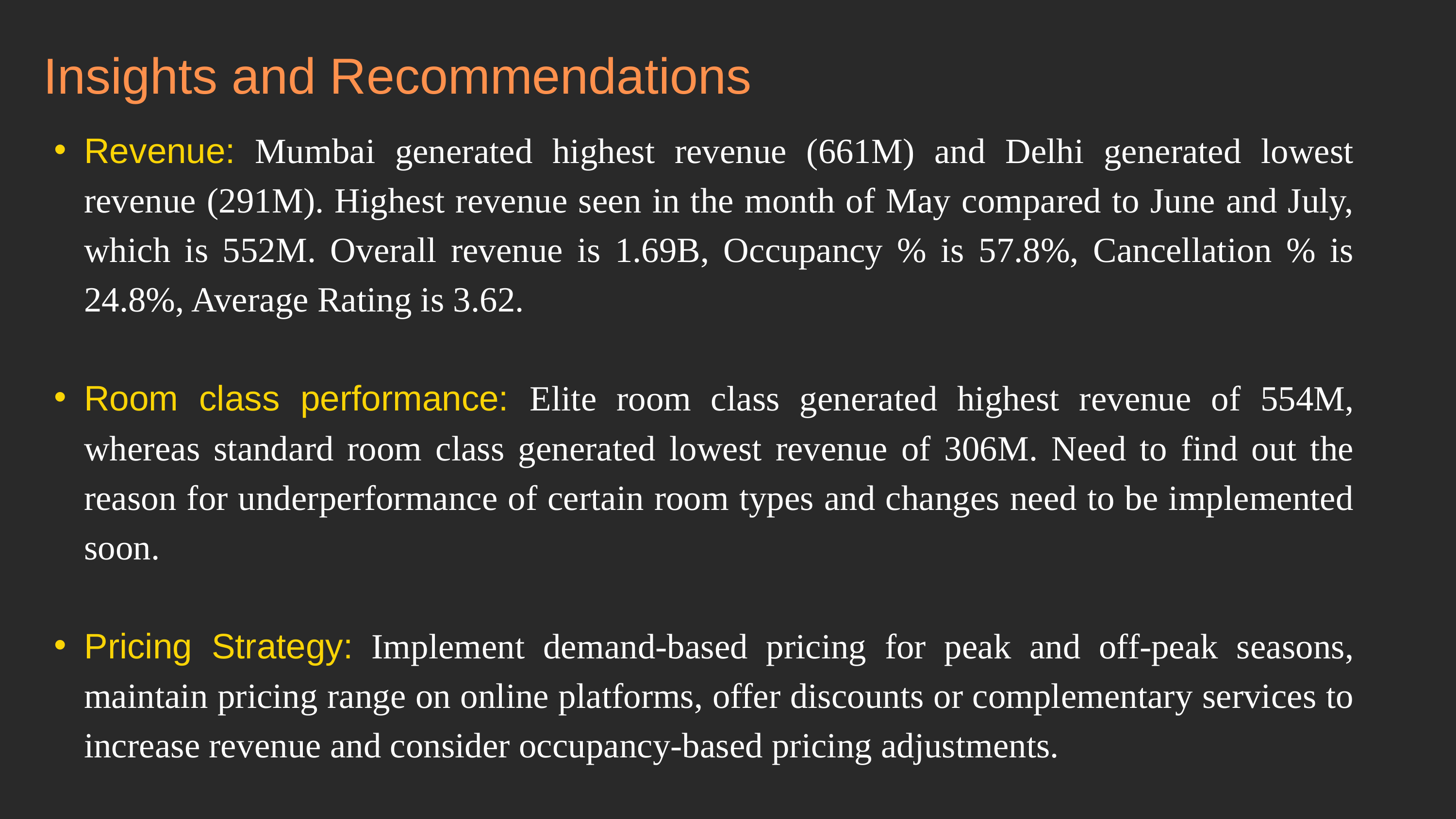

Insights and Recommendations
Revenue: Mumbai generated highest revenue (661M) and Delhi generated lowest revenue (291M). Highest revenue seen in the month of May compared to June and July, which is 552M. Overall revenue is 1.69B, Occupancy % is 57.8%, Cancellation % is 24.8%, Average Rating is 3.62.

Room class performance: Elite room class generated highest revenue of 554M, whereas standard room class generated lowest revenue of 306M. Need to find out the reason for underperformance of certain room types and changes need to be implemented soon.

Pricing Strategy: Implement demand-based pricing for peak and off-peak seasons, maintain pricing range on online platforms, offer discounts or complementary services to increase revenue and consider occupancy-based pricing adjustments.